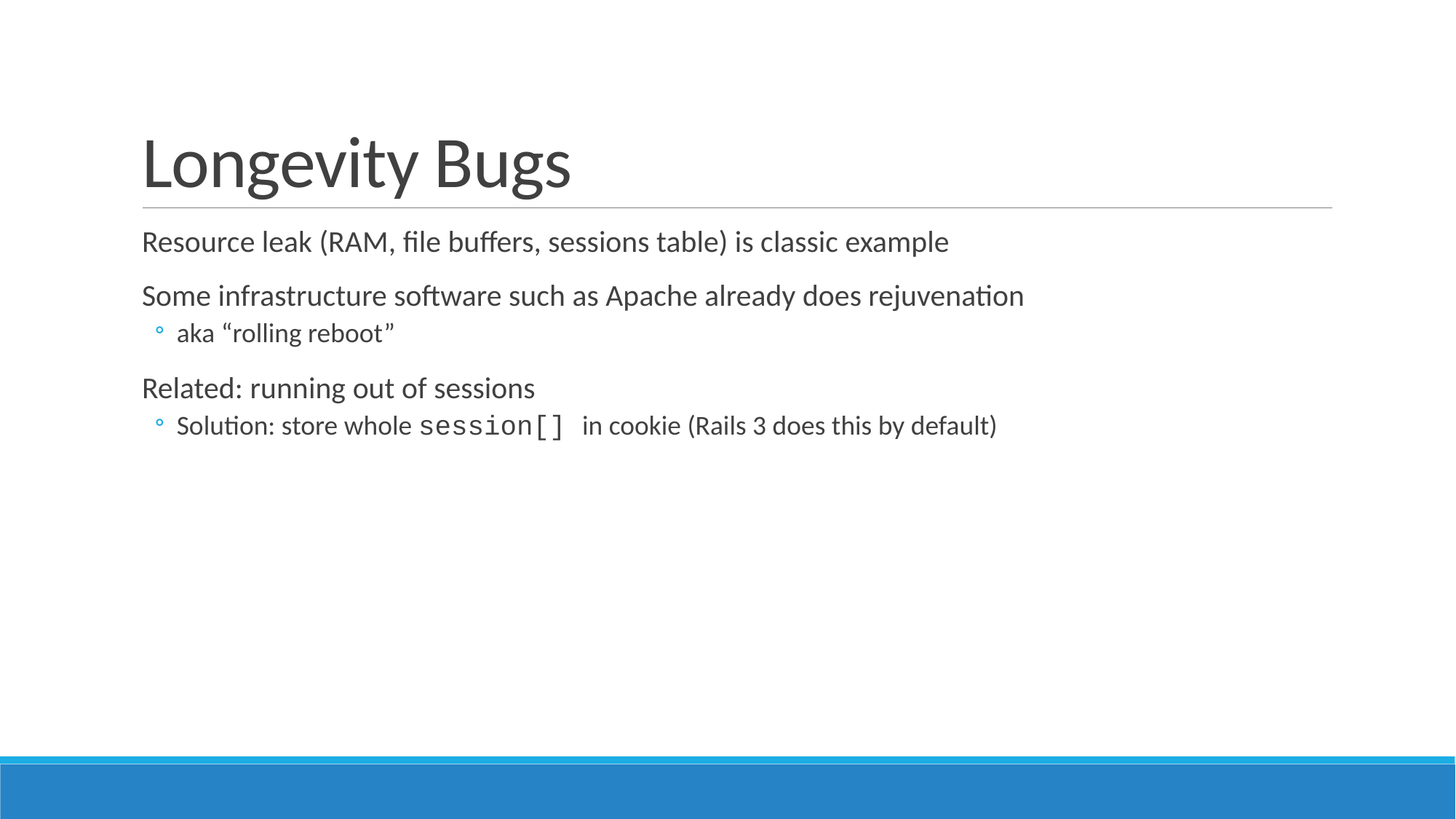

# Longevity Bugs
Resource leak (RAM, file buffers, sessions table) is classic example
Some infrastructure software such as Apache already does rejuvenation
aka “rolling reboot”
Related: running out of sessions
Solution: store whole session[] in cookie (Rails 3 does this by default)